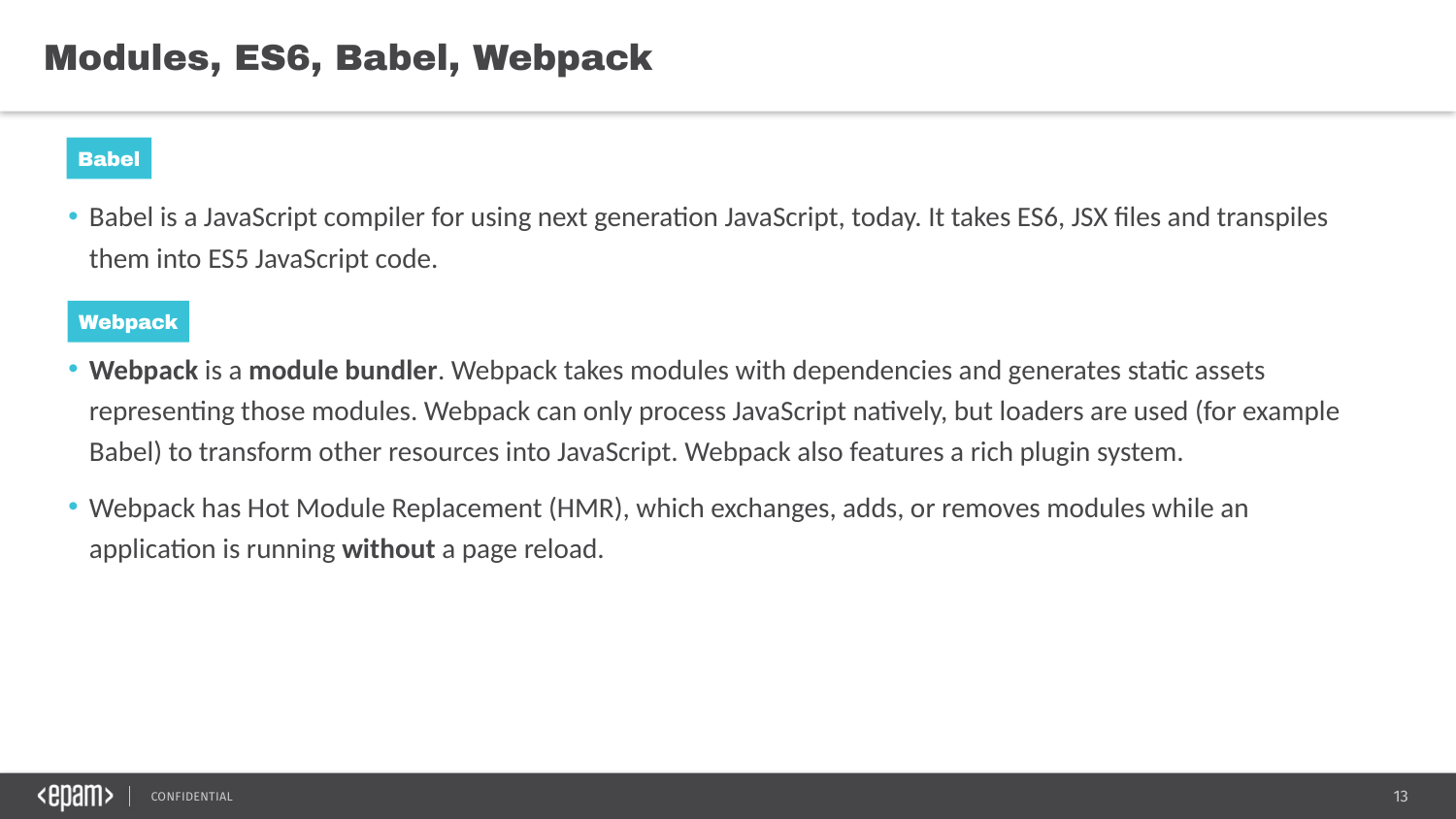

Modules, ES6, Babel, Webpack

Babel is a JavaScript compiler for using next generation JavaScript, today. It takes ES6, JSX files and transpiles them into ES5 JavaScript code.

Webpack is a module bundler. Webpack takes modules with dependencies and generates static assets representing those modules. Webpack can only process JavaScript natively, but loaders are used (for example Babel) to transform other resources into JavaScript. Webpack also features a rich plugin system.
Webpack has Hot Module Replacement (HMR), which exchanges, adds, or removes modules while an application is running without a page reload.

Babel
Webpack